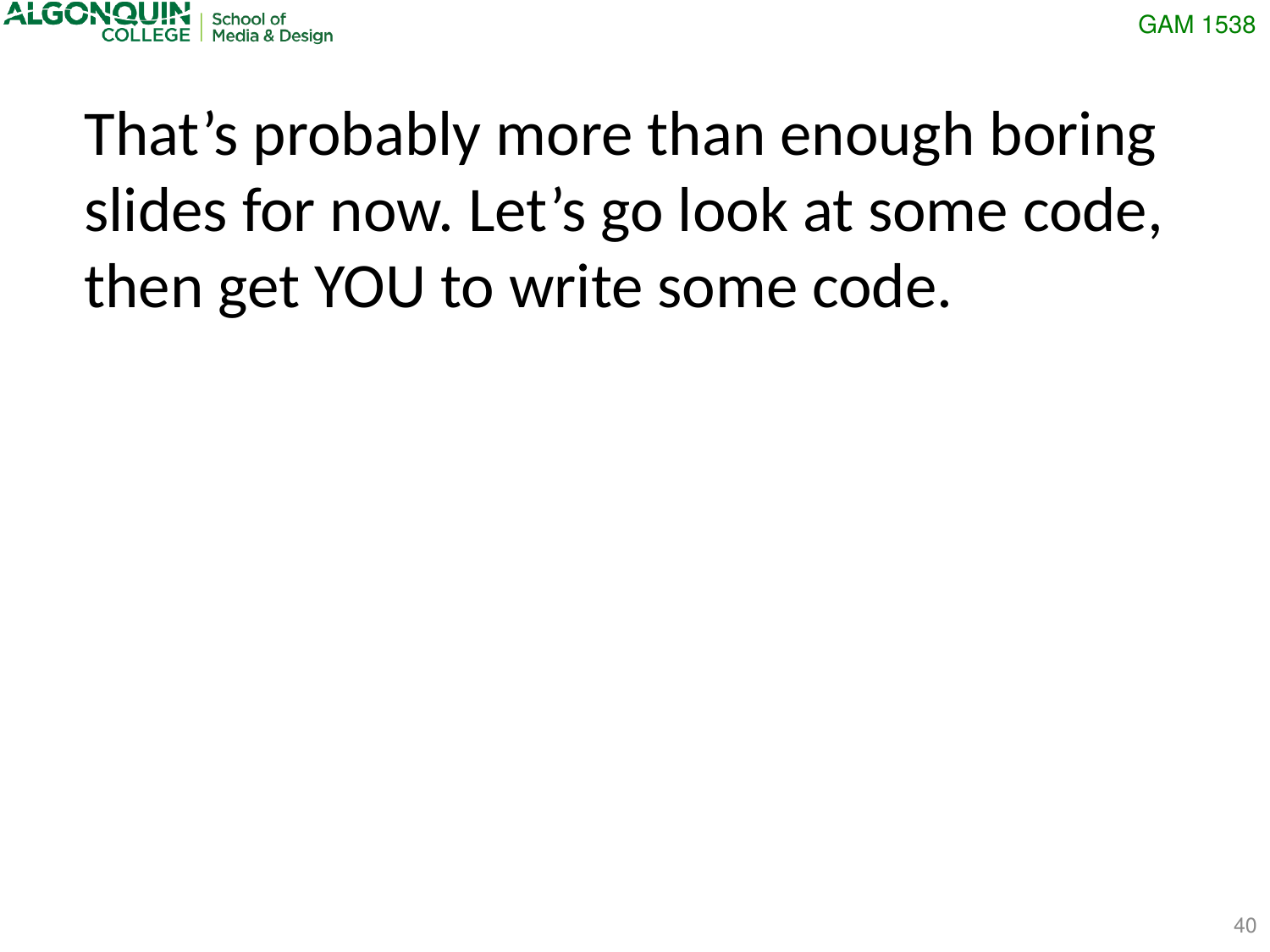

That’s probably more than enough boring slides for now. Let’s go look at some code, then get YOU to write some code.
40